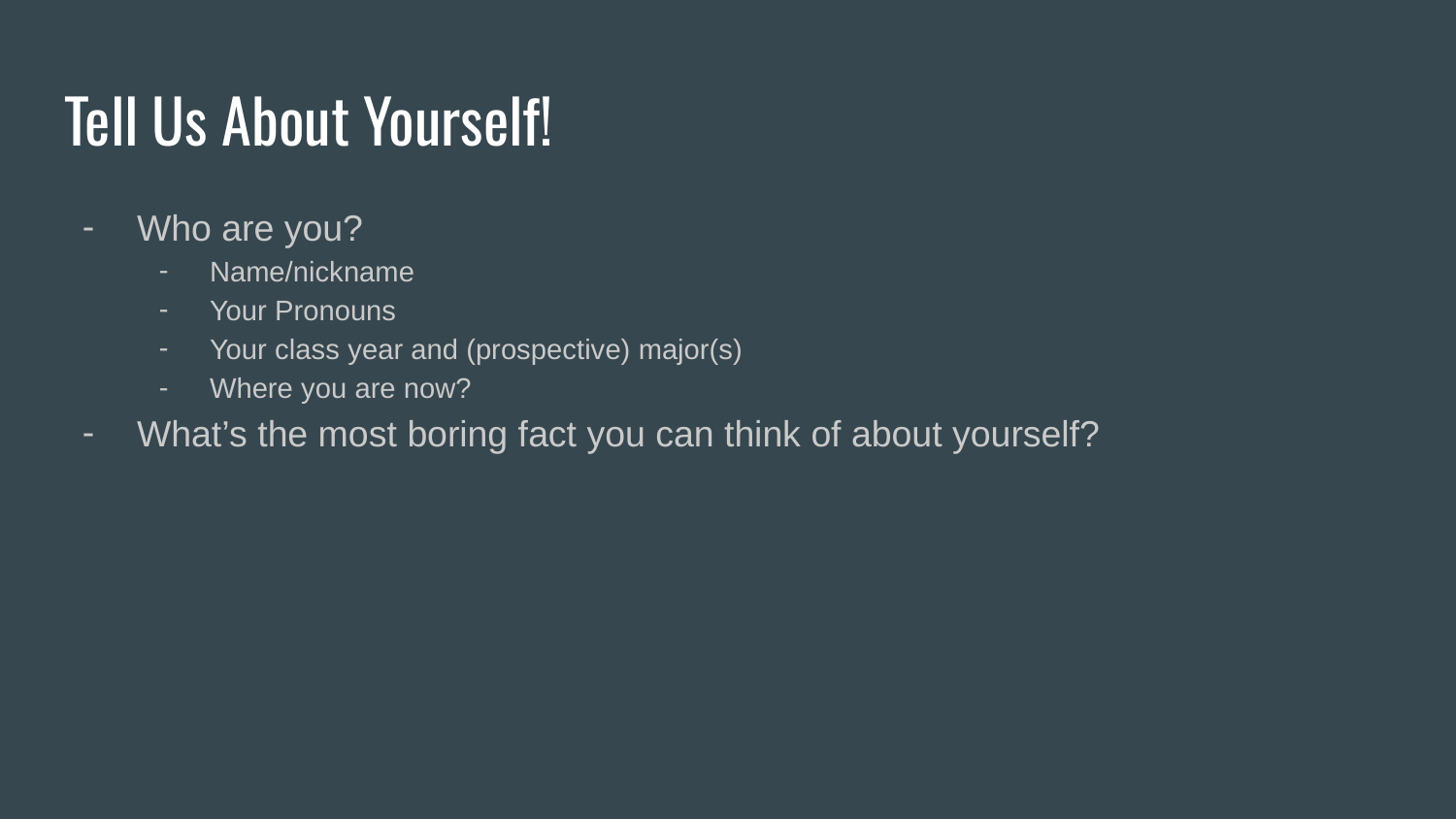

# Tell Us About Yourself!
Who are you?
Name/nickname
Your Pronouns
Your class year and (prospective) major(s)
Where you are now?
What’s the most boring fact you can think of about yourself?